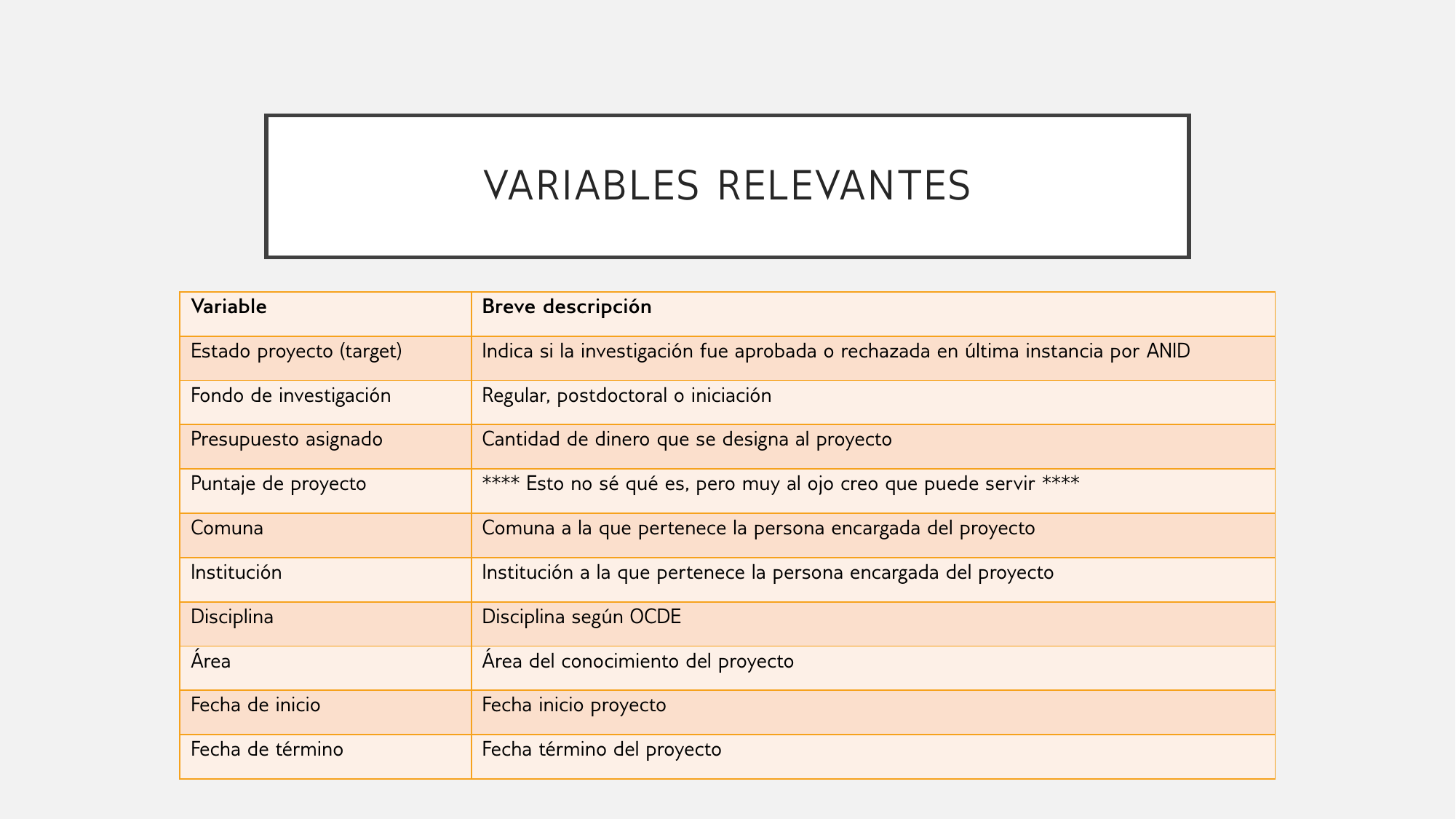

# Variables relevantes
| Variable | Breve descripción |
| --- | --- |
| Estado proyecto (target) | Indica si la investigación fue aprobada o rechazada en última instancia por ANID |
| Fondo de investigación | Regular, postdoctoral o iniciación |
| Presupuesto asignado | Cantidad de dinero que se designa al proyecto |
| Puntaje de proyecto | \*\*\*\* Esto no sé qué es, pero muy al ojo creo que puede servir \*\*\*\* |
| Comuna | Comuna a la que pertenece la persona encargada del proyecto |
| Institución | Institución a la que pertenece la persona encargada del proyecto |
| Disciplina | Disciplina según OCDE |
| Área | Área del conocimiento del proyecto |
| Fecha de inicio | Fecha inicio proyecto |
| Fecha de término | Fecha término del proyecto |